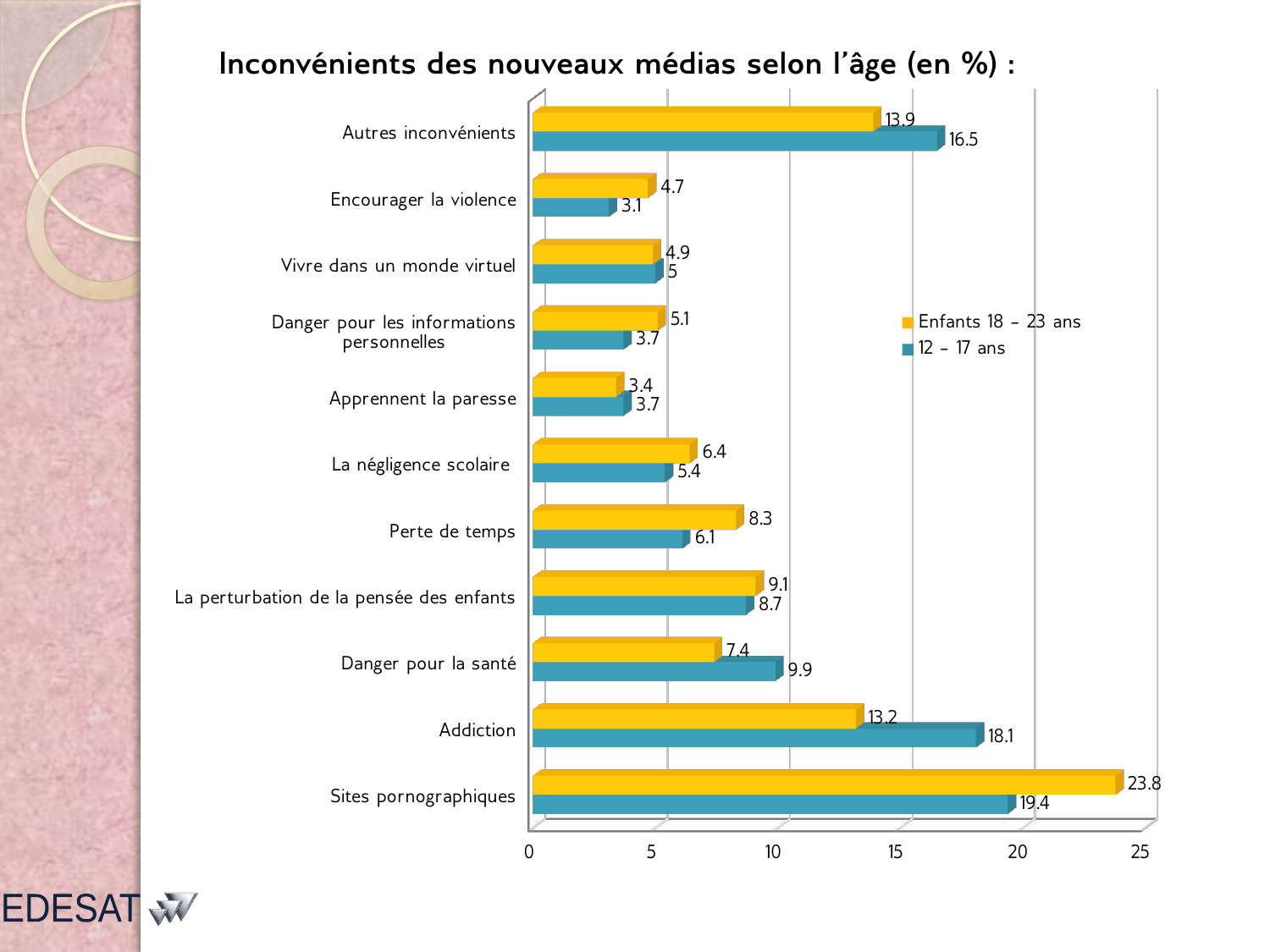

Inconvénients des nouveaux médias selon l’âge (en %) :

[unsupported chart]